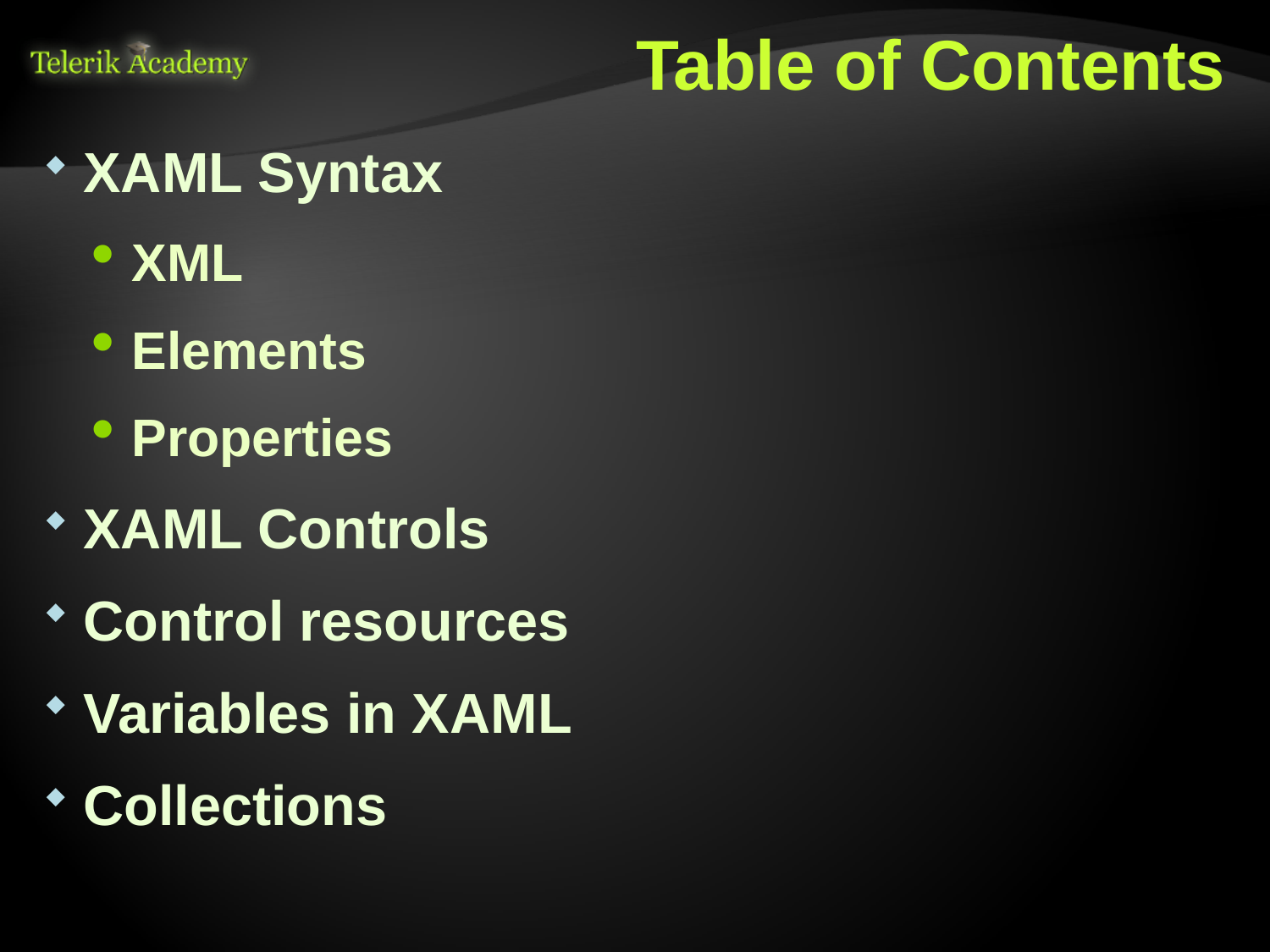

# Table of Contents
XAML Syntax
XML
Elements
Properties
XAML Controls
Control resources
Variables in XAML
Collections